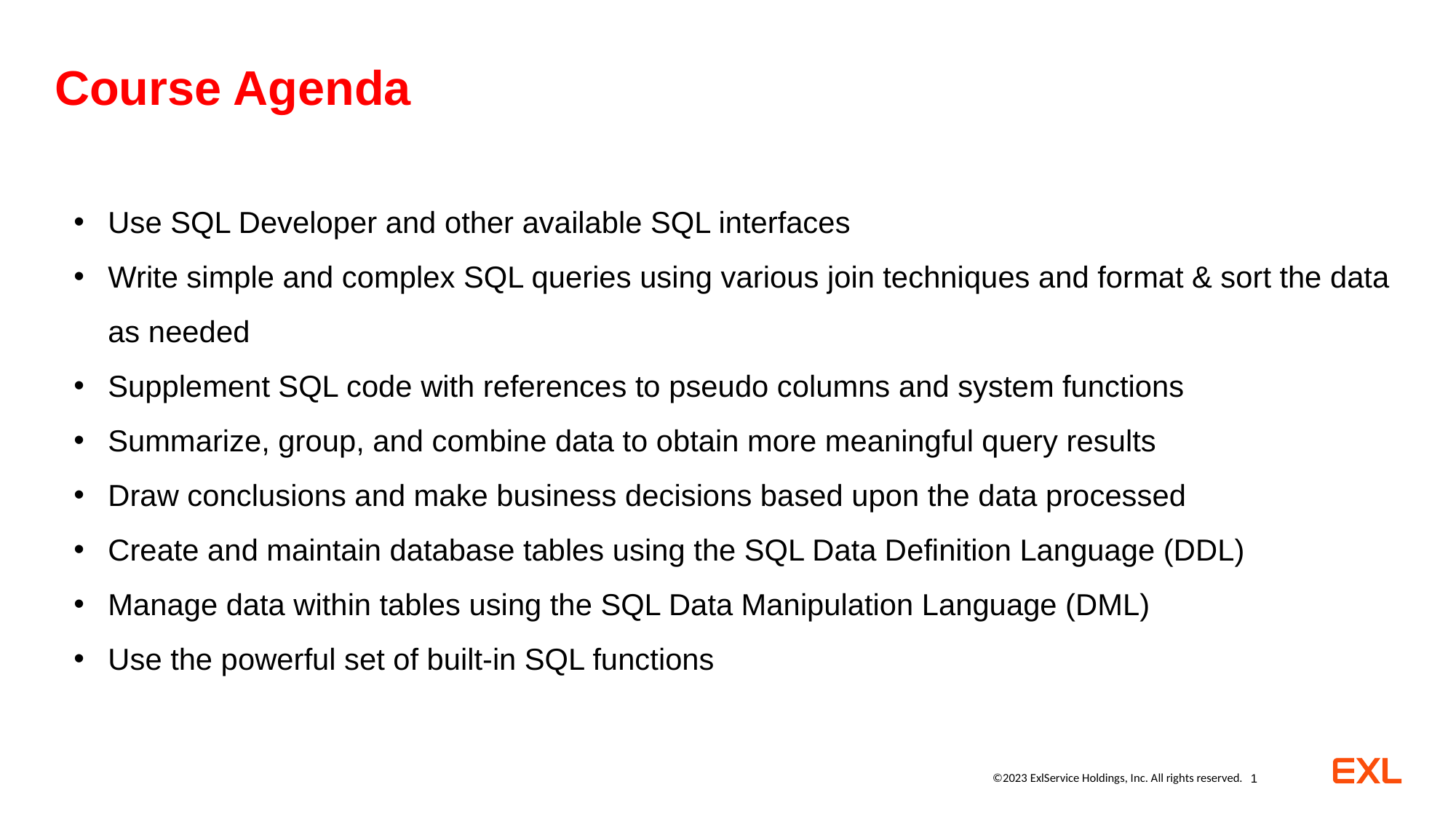

# Course Agenda
Use SQL Developer and other available SQL interfaces
Write simple and complex SQL queries using various join techniques and format & sort the data as needed
Supplement SQL code with references to pseudo columns and system functions
Summarize, group, and combine data to obtain more meaningful query results
Draw conclusions and make business decisions based upon the data processed
Create and maintain database tables using the SQL Data Definition Language (DDL)
Manage data within tables using the SQL Data Manipulation Language (DML)
Use the powerful set of built-in SQL functions